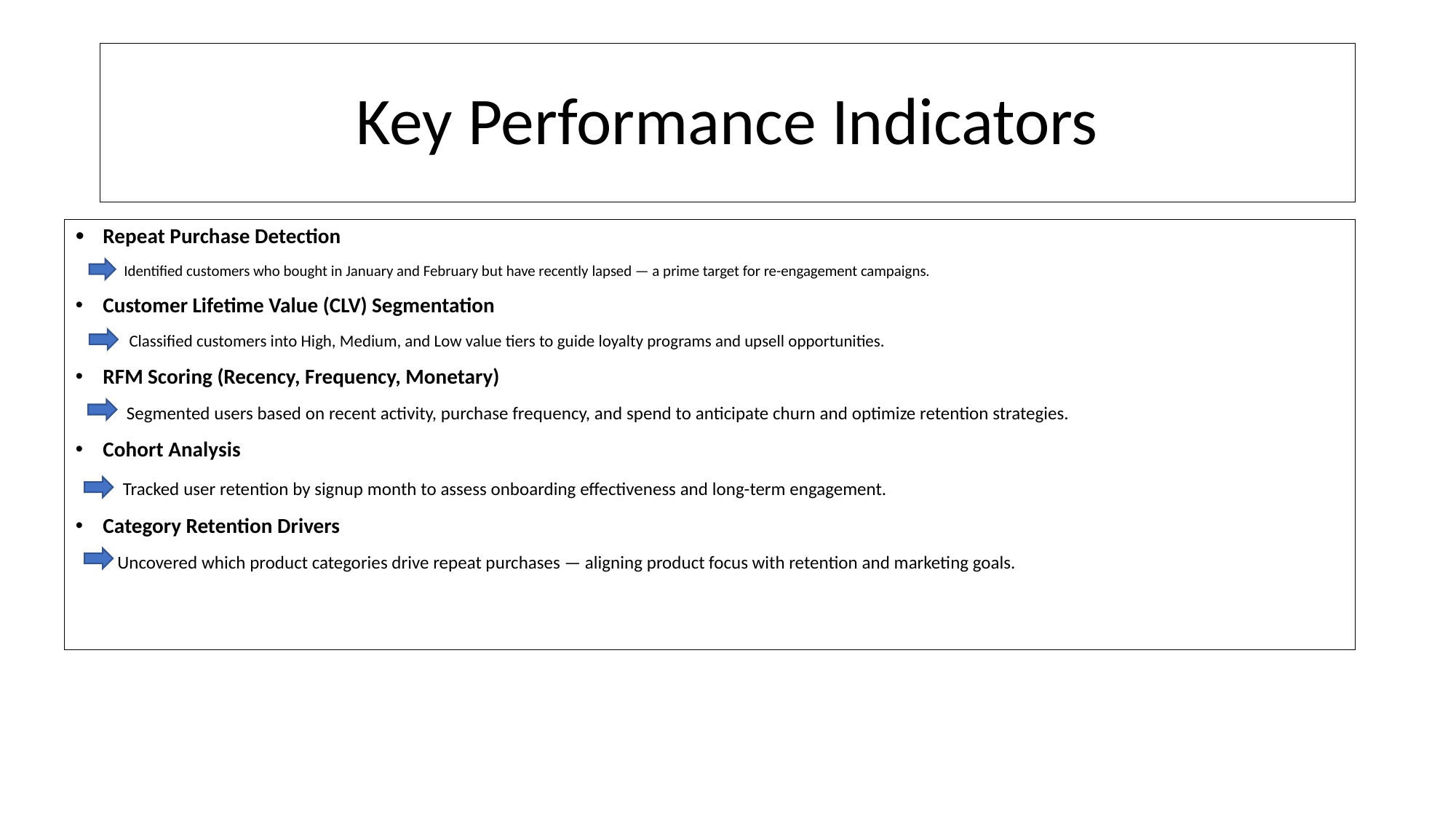

# Key Performance Indicators
Repeat Purchase Detection
              Identified customers who bought in January and February but have recently lapsed — a prime target for re-engagement campaigns.
Customer Lifetime Value (CLV) Segmentation
              Classified customers into High, Medium, and Low value tiers to guide loyalty programs and upsell opportunities.
RFM Scoring (Recency, Frequency, Monetary)
              Segmented users based on recent activity, purchase frequency, and spend to anticipate churn and optimize retention strategies.
Cohort Analysis
          Tracked user retention by signup month to assess onboarding effectiveness and long-term engagement.
Category Retention Drivers
          Uncovered which product categories drive repeat purchases — aligning product focus with retention and marketing goals.